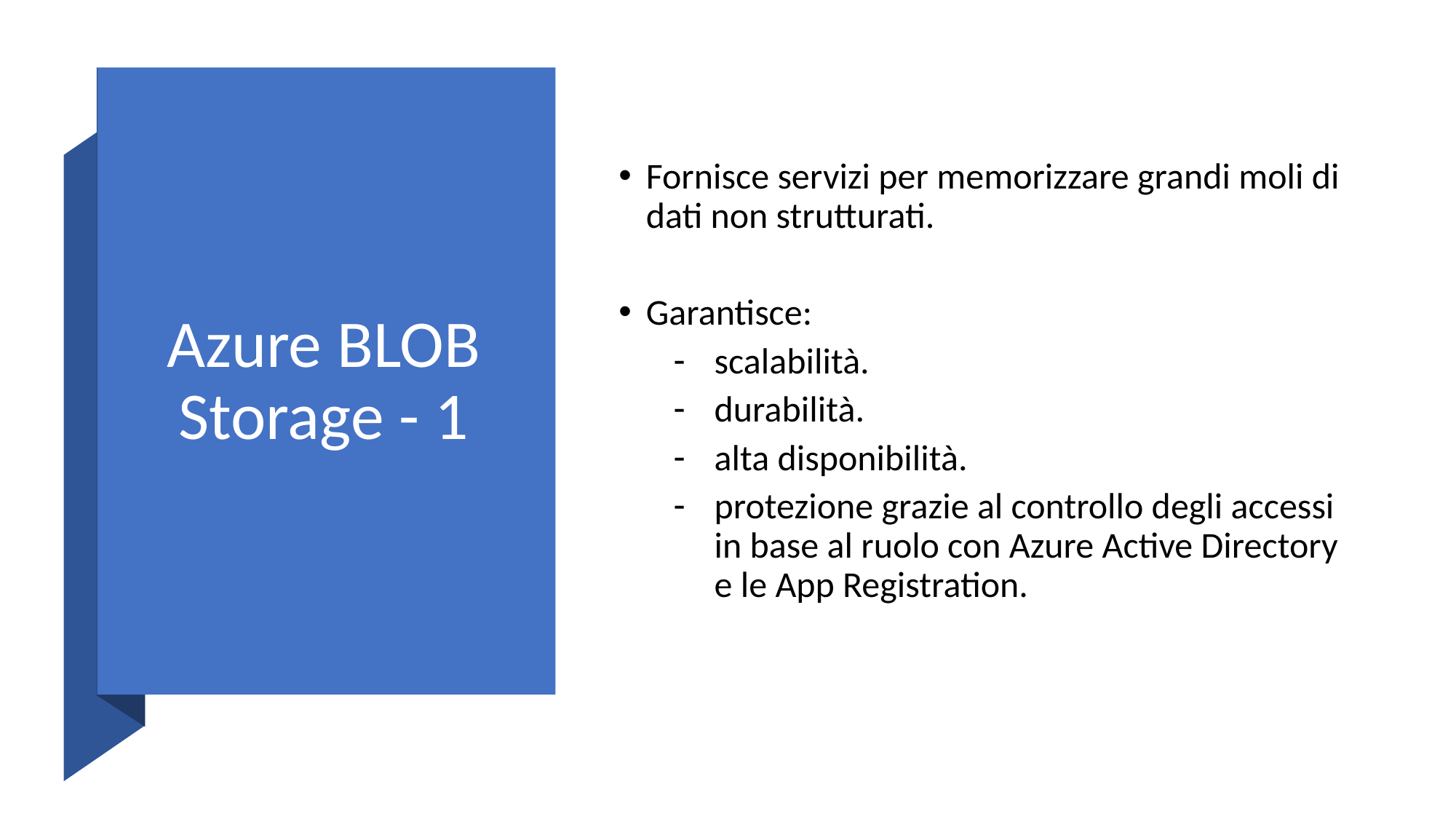

Azure BLOB Storage - 1
Fornisce servizi per memorizzare grandi moli di dati non strutturati.

Garantisce:
scalabilità.
durabilità.
alta disponibilità.
protezione grazie al controllo degli accessi in base al ruolo con Azure Active Directory e le App Registration.